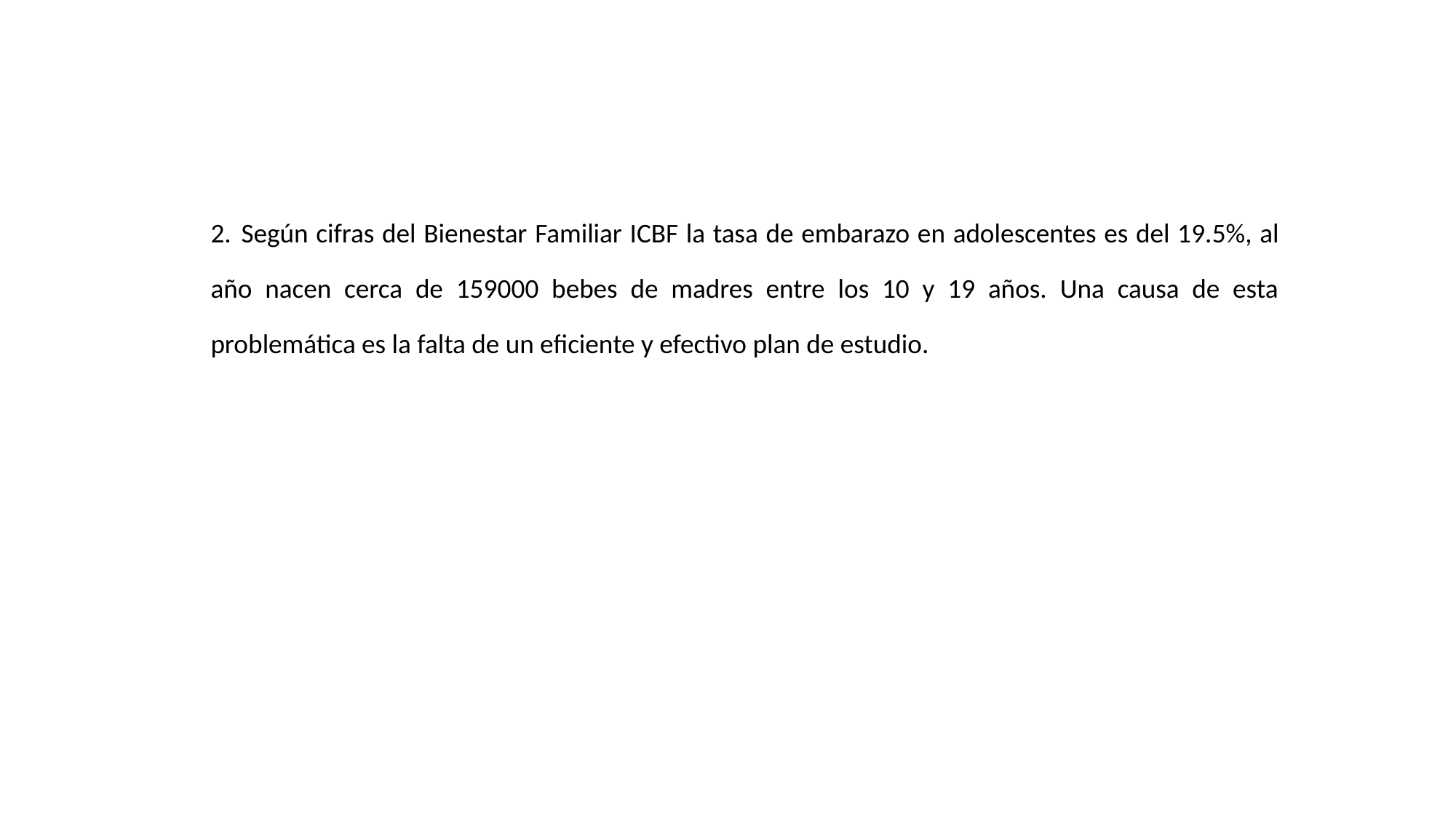

2.	Según cifras del Bienestar Familiar ICBF la tasa de embarazo en adolescentes es del 19.5%, al año nacen cerca de 159000 bebes de madres entre los 10 y 19 años. Una causa de esta problemática es la falta de un eficiente y efectivo plan de estudio.